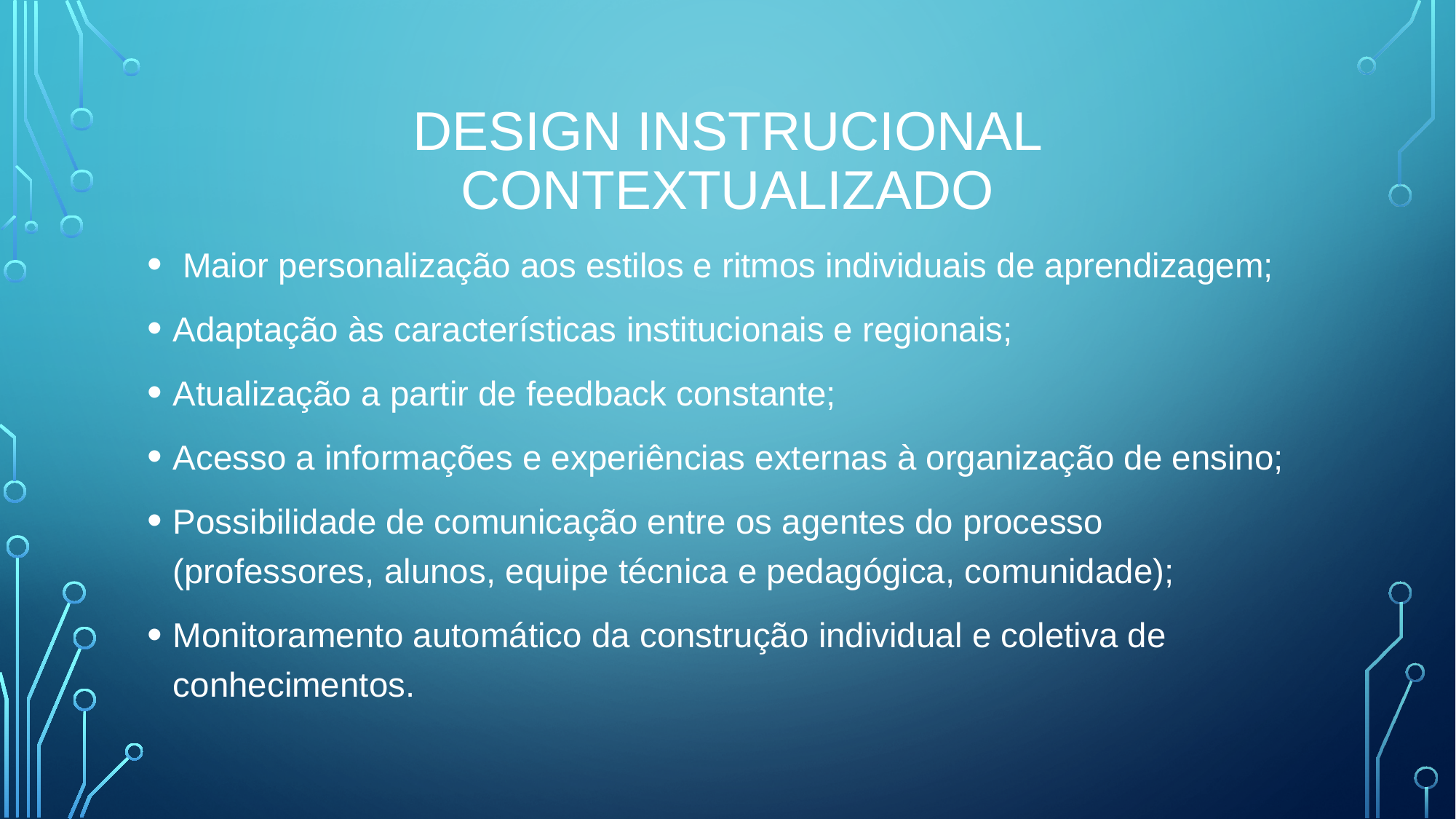

# DESIGN INSTRUCIONAL CONTEXTUALIZADO
 Maior personalização aos estilos e ritmos individuais de aprendizagem;
Adaptação às características institucionais e regionais;
Atualização a partir de feedback constante;
Acesso a informações e experiências externas à organização de ensino;
Possibilidade de comunicação entre os agentes do processo (professores, alunos, equipe técnica e pedagógica, comunidade);
Monitoramento automático da construção individual e coletiva de conhecimentos.